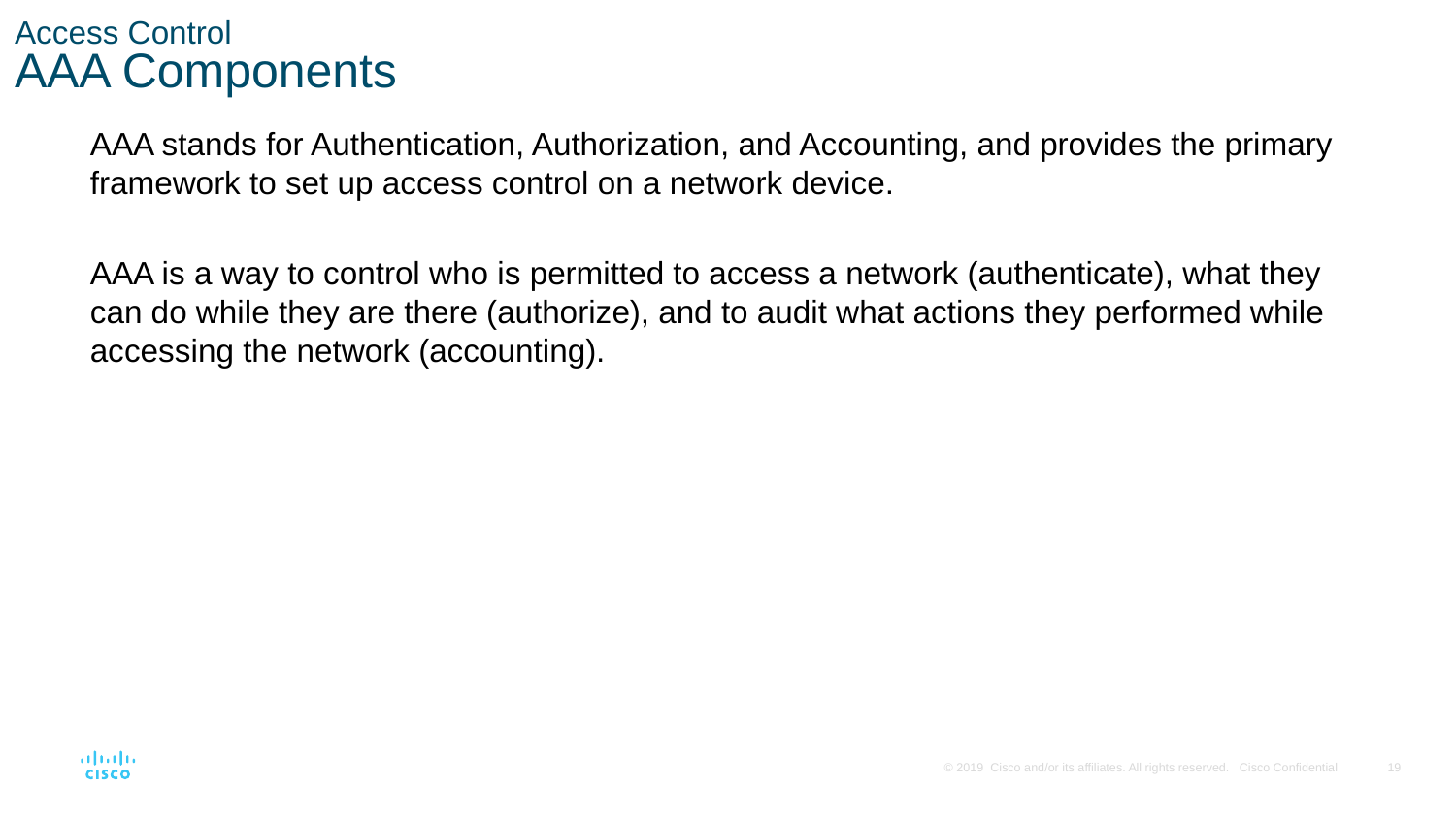

# Access Control AAA Components
AAA stands for Authentication, Authorization, and Accounting, and provides the primary framework to set up access control on a network device.

AAA is a way to control who is permitted to access a network (authenticate), what they can do while they are there (authorize), and to audit what actions they performed while accessing the network (accounting).